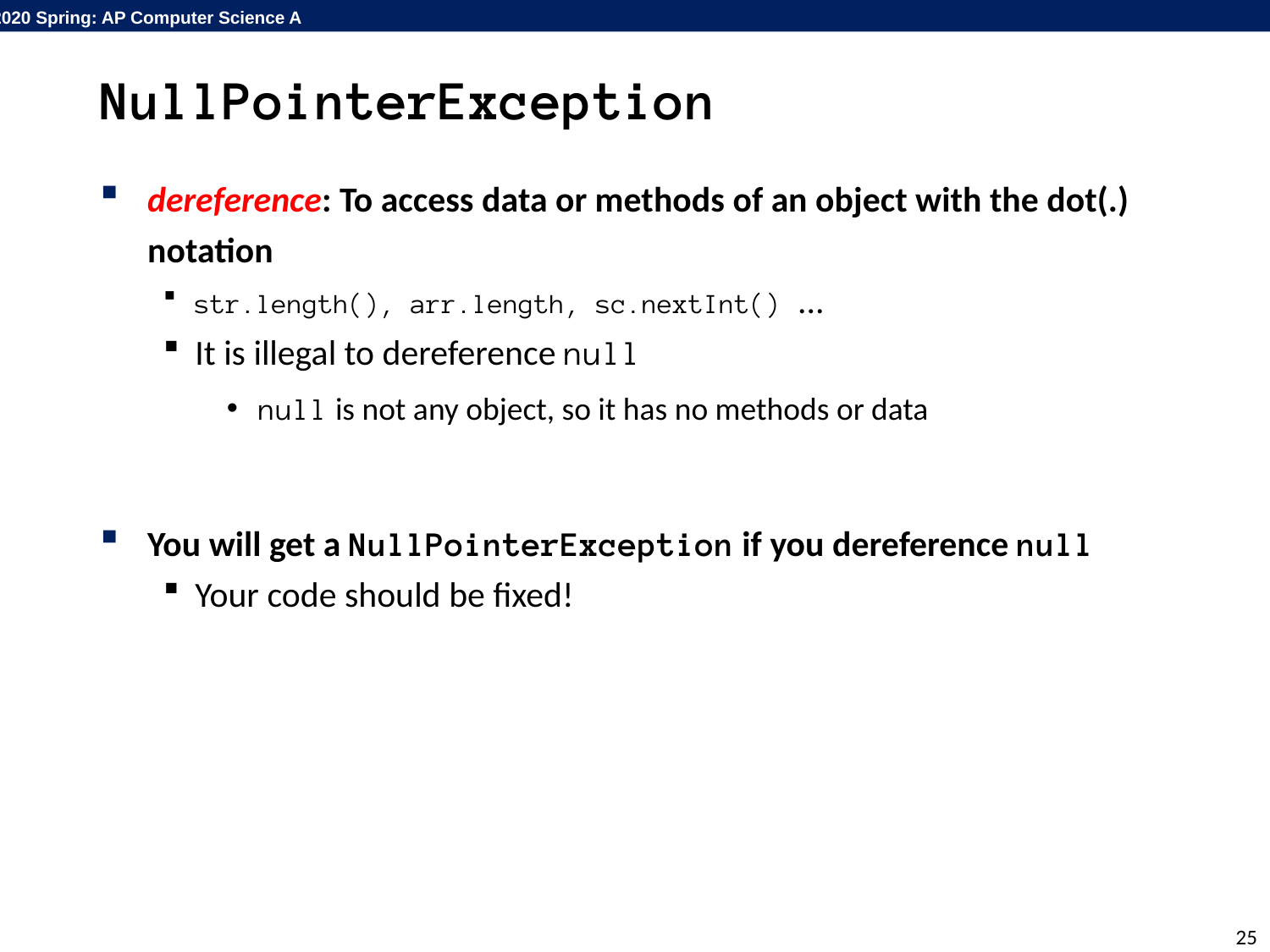

# NullPointerException
dereference: To access data or methods of an object with the dot(.) notation
str.length(), arr.length, sc.nextInt() ...
It is illegal to dereference null
null is not any object, so it has no methods or data

You will get a NullPointerException if you dereference null
Your code should be fixed!
25